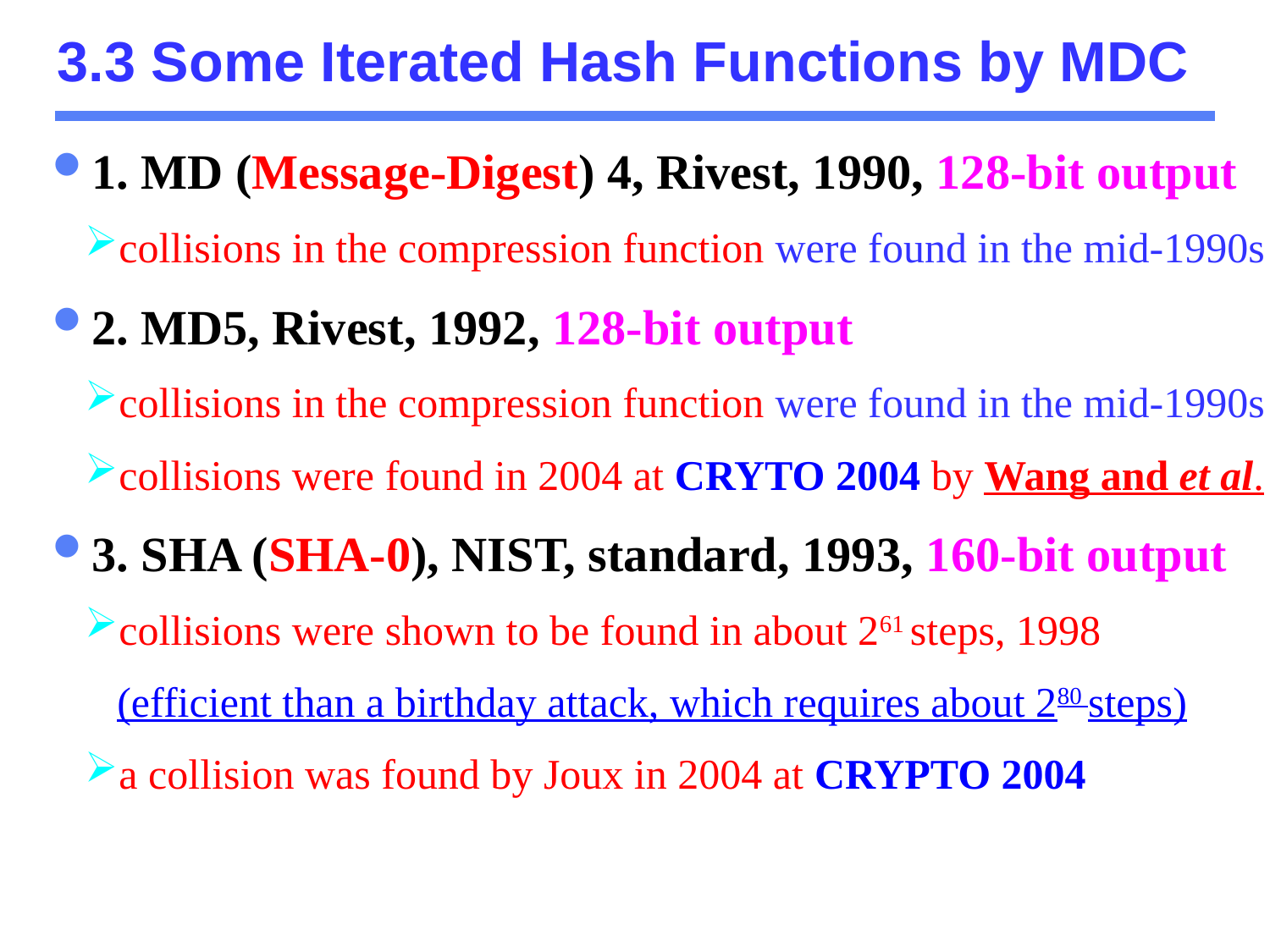

3.3 Some Iterated Hash Functions by MDC
1. MD (Message-Digest) 4, Rivest, 1990, 128-bit output
collisions in the compression function were found in the mid-1990s
2. MD5, Rivest, 1992, 128-bit output
collisions in the compression function were found in the mid-1990s
collisions were found in 2004 at CRYTO 2004 by Wang and et al.
3. SHA (SHA-0), NIST, standard, 1993, 160-bit output
collisions were shown to be found in about 261 steps, 1998
   (efficient than a birthday attack, which requires about 280 steps)
a collision was found by Joux in 2004 at CRYPTO 2004

44